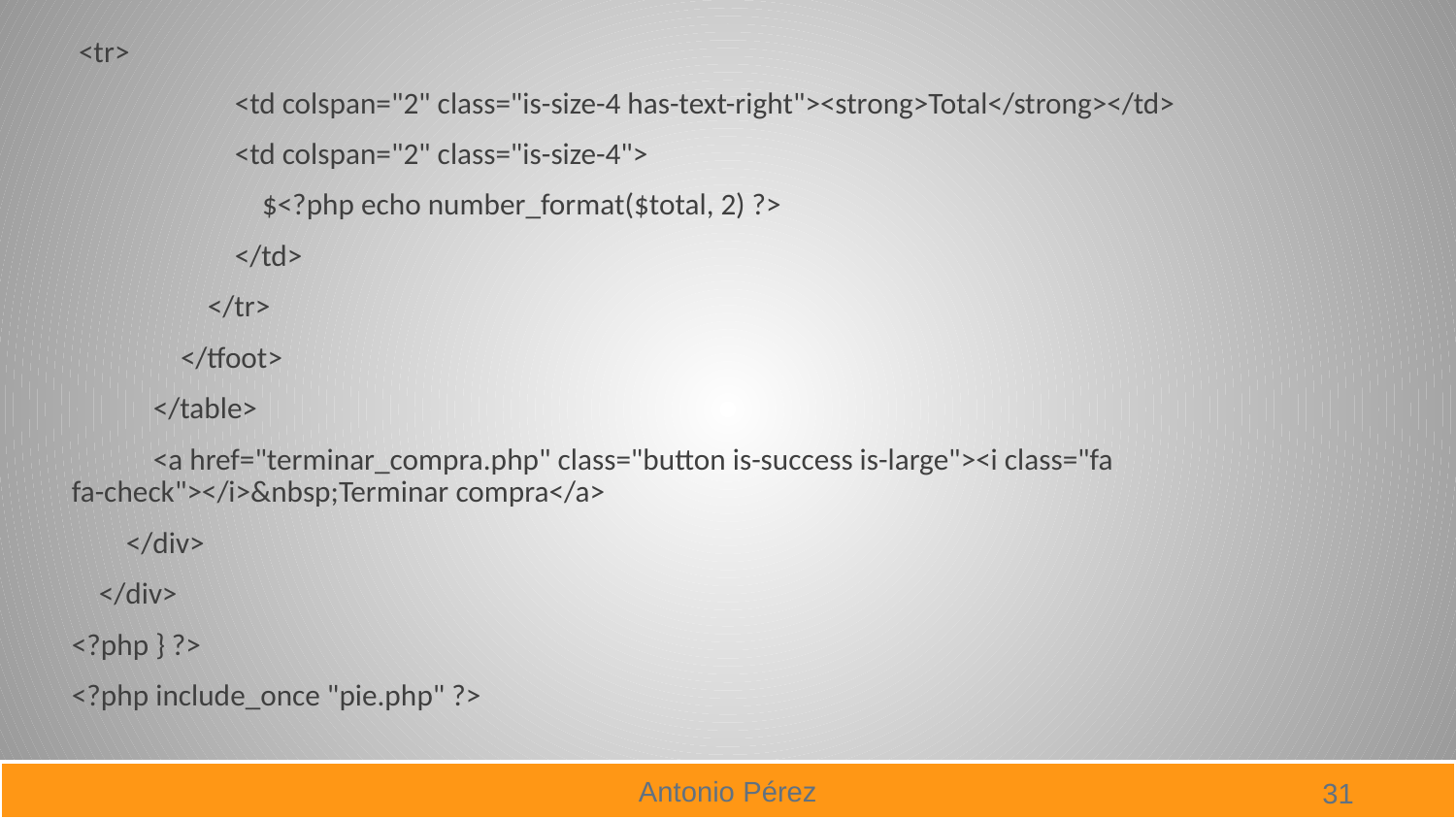

<tr>
                        <td colspan="2" class="is-size-4 has-text-right"><strong>Total</strong></td>
                        <td colspan="2" class="is-size-4">
                            $<?php echo number_format($total, 2) ?>
                        </td>
                    </tr>
                </tfoot>
            </table>
            <a href="terminar_compra.php" class="button is-success is-large"><i class="fa fa-check"></i>&nbsp;Terminar compra</a>
        </div>
    </div>
<?php } ?>
<?php include_once "pie.php" ?>